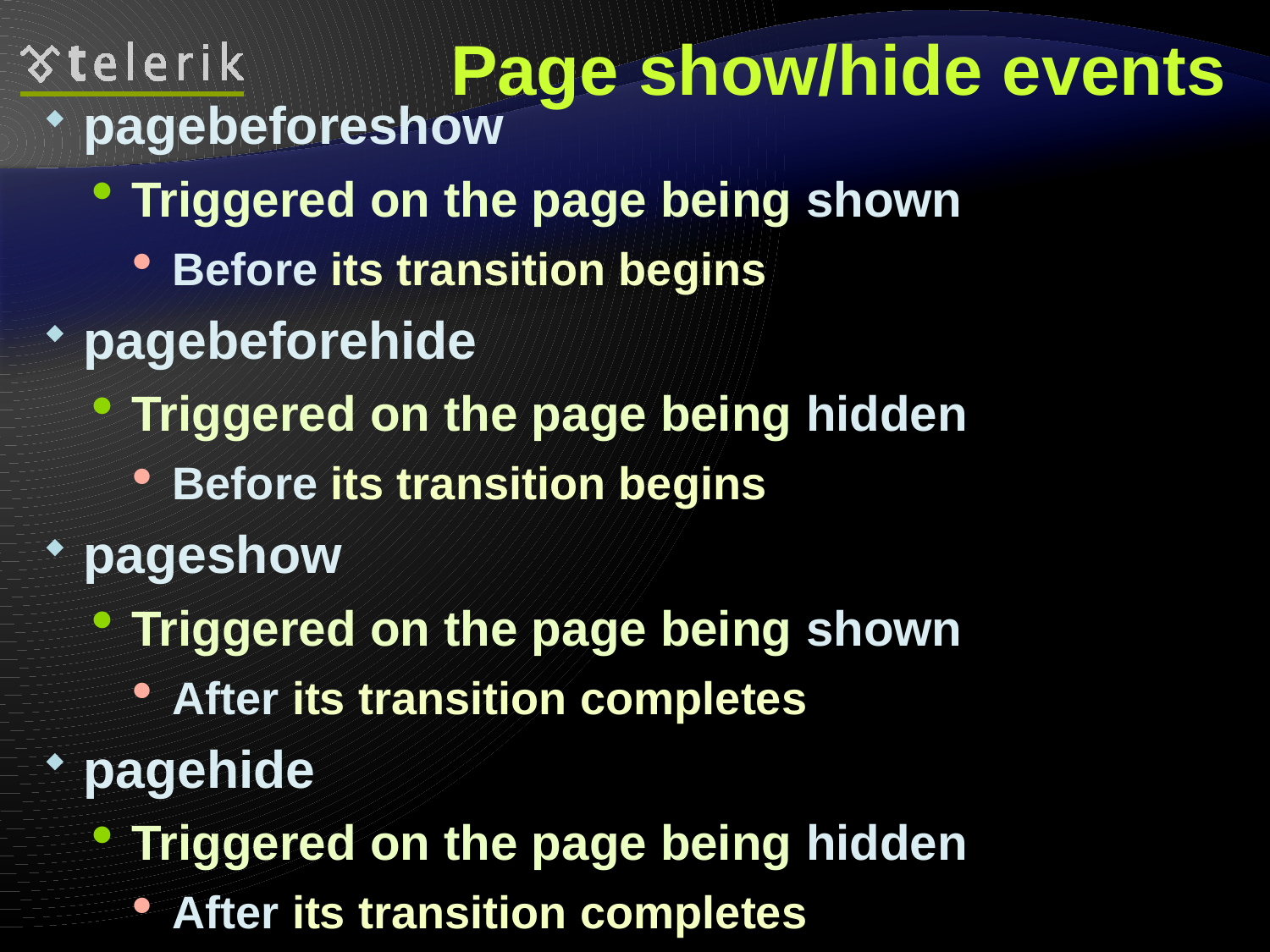

# Page show/hide events
pagebeforeshow
Triggered on the page being shown
Before its transition begins
pagebeforehide
Triggered on the page being hidden
Before its transition begins
pageshow
Triggered on the page being shown
After its transition completes
pagehide
Triggered on the page being hidden
After its transition completes